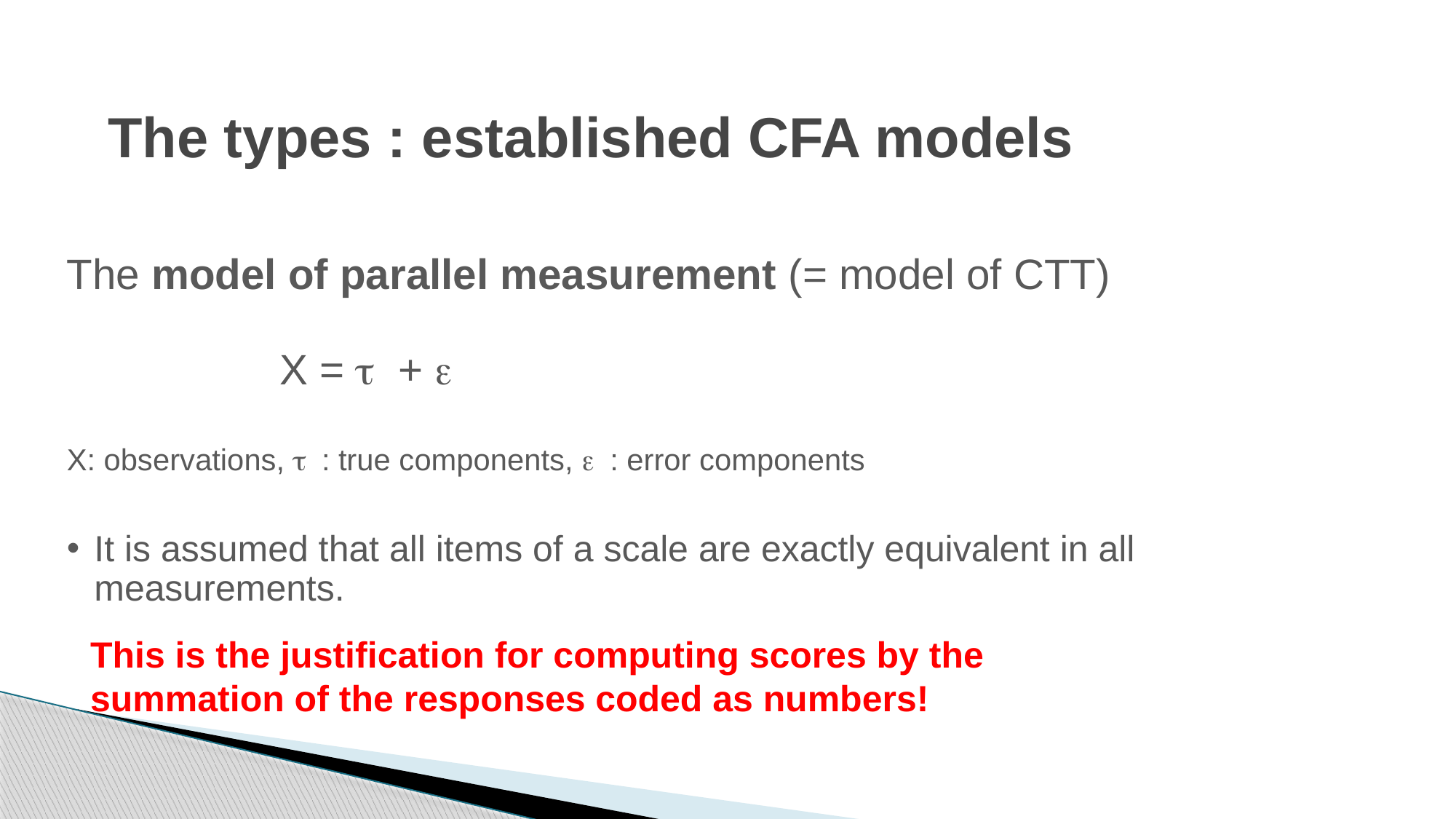

# The types : established CFA models
The model of parallel measurement (= model of CTT)

                  X = τ  + ε

X: observations, τ : true components, ε : error components

It is assumed that all items of a scale are exactly equivalent in all measurements.
This is the justification for computing scores by the summation of the responses coded as numbers!